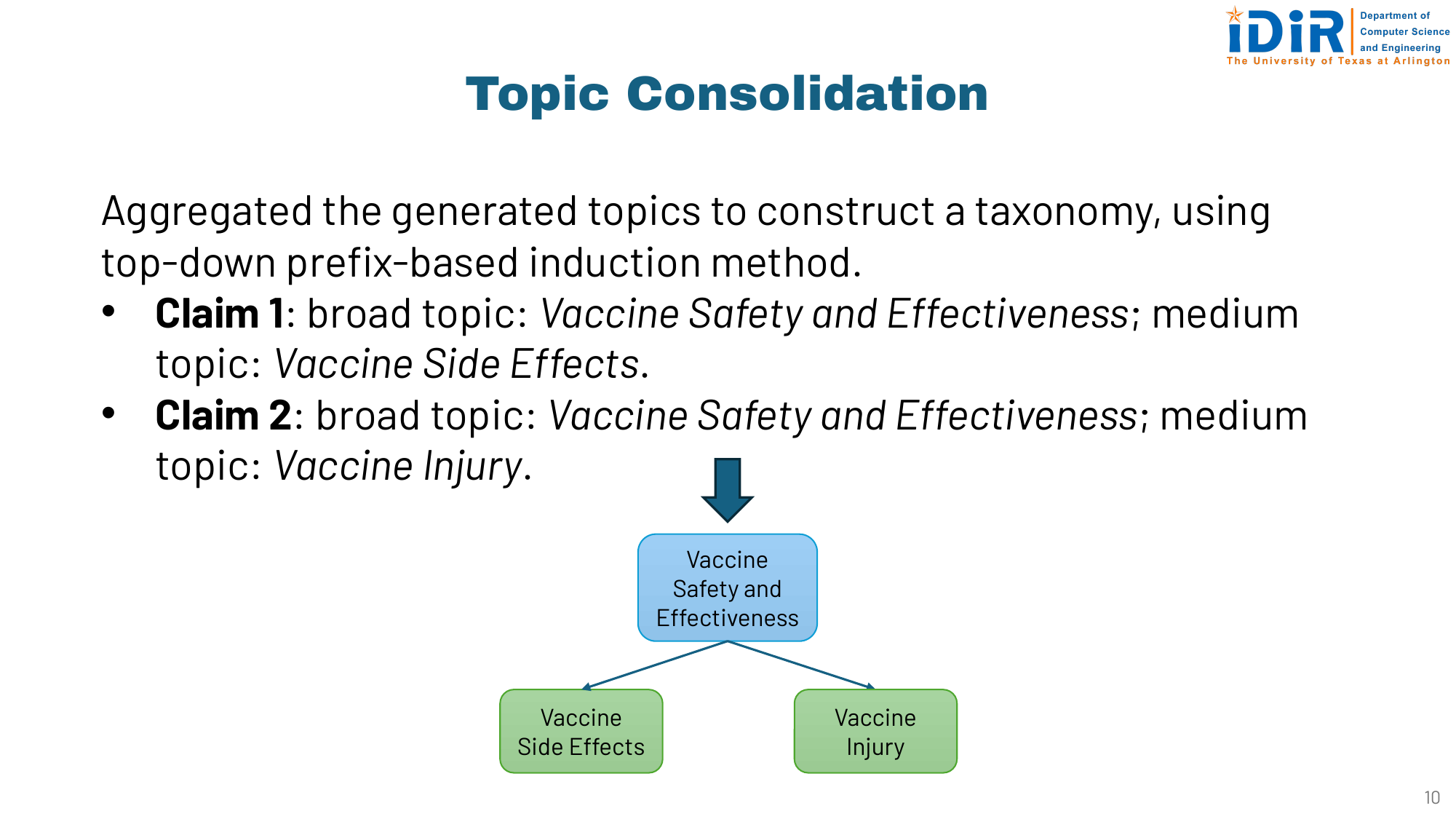

Topic Consolidation
Aggregated the generated topics to construct a taxonomy, using top-down prefix-based induction method.
Claim 1: broad topic: Vaccine Safety and Effectiveness; medium topic: Vaccine Side Effects.
Claim 2: broad topic: Vaccine Safety and Effectiveness; medium topic: Vaccine Injury.

Vaccine Safety and Effectiveness
Vaccine Side Effects
Vaccine Injury
10